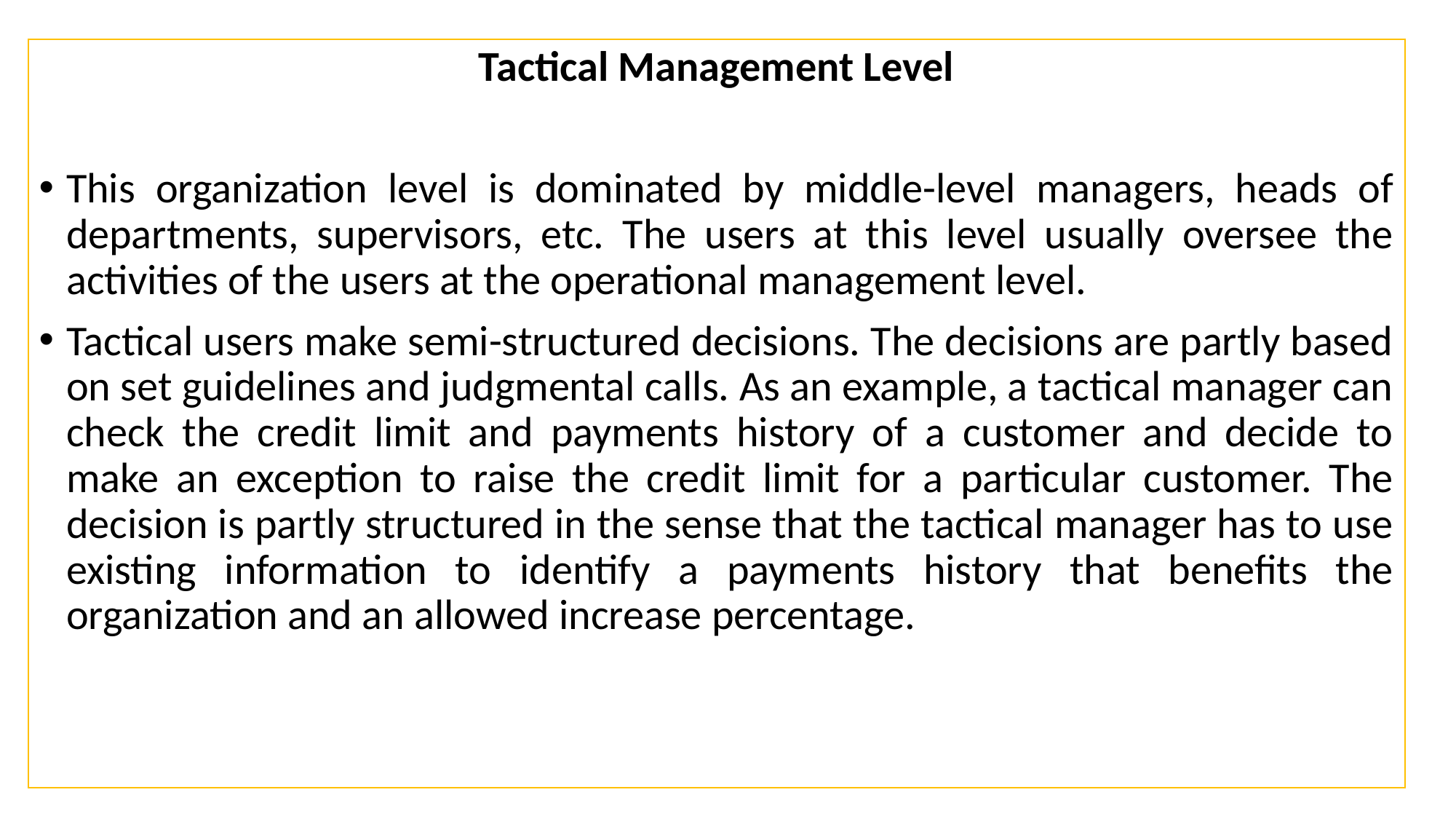

Tactical Management Level

This organization level is dominated by middle-level managers, heads of departments, supervisors, etc. The users at this level usually oversee the activities of the users at the operational management level.
Tactical users make semi-structured decisions. The decisions are partly based on set guidelines and judgmental calls. As an example, a tactical manager can check the credit limit and payments history of a customer and decide to make an exception to raise the credit limit for a particular customer. The decision is partly structured in the sense that the tactical manager has to use existing information to identify a payments history that benefits the organization and an allowed increase percentage.